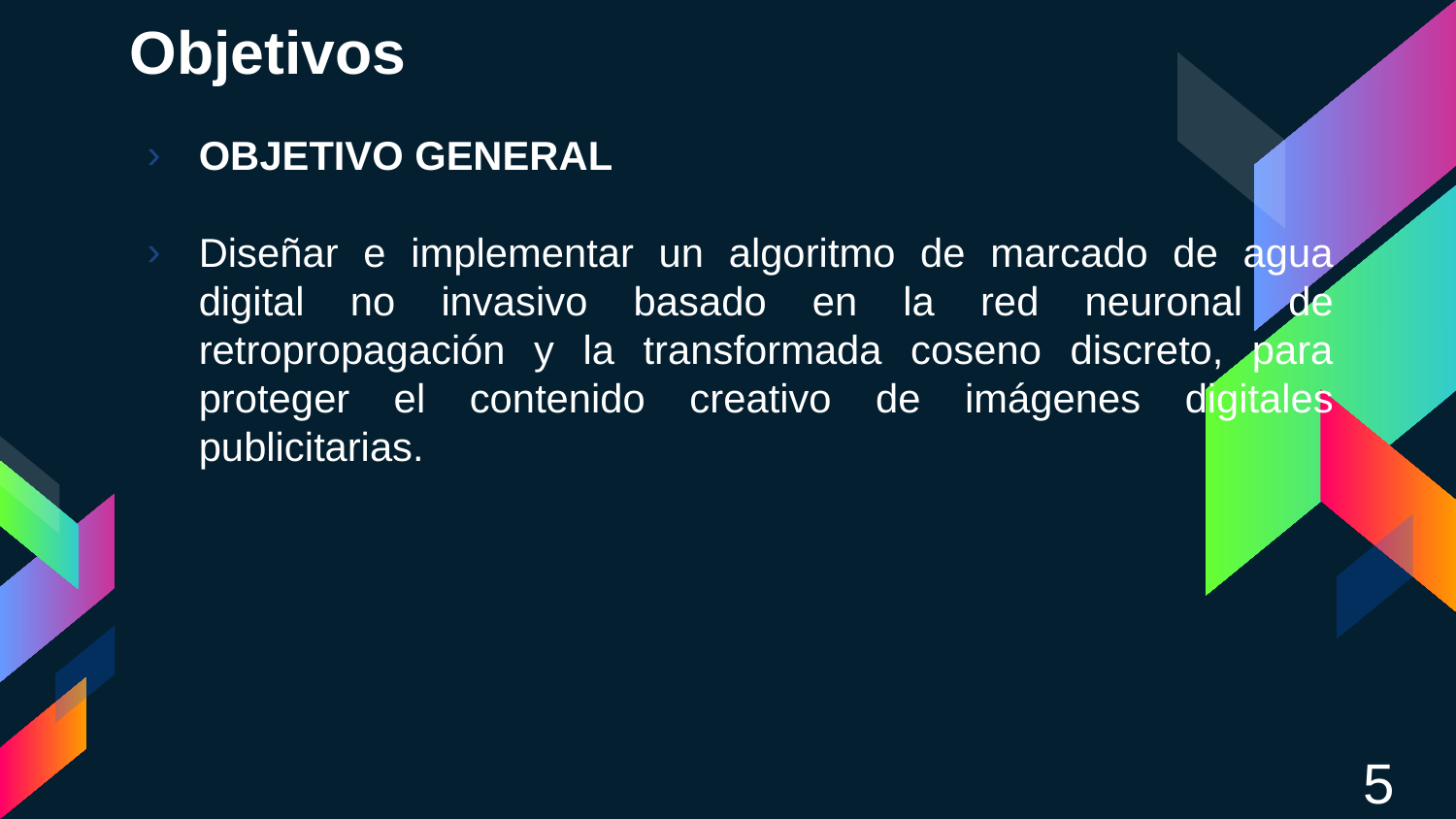

# Objetivos
OBJETIVO GENERAL

Diseñar e implementar un algoritmo de marcado de agua digital no invasivo basado en la red neuronal de retropropagación y la transformada coseno discreto, para proteger el contenido creativo de imágenes digitales publicitarias.

5